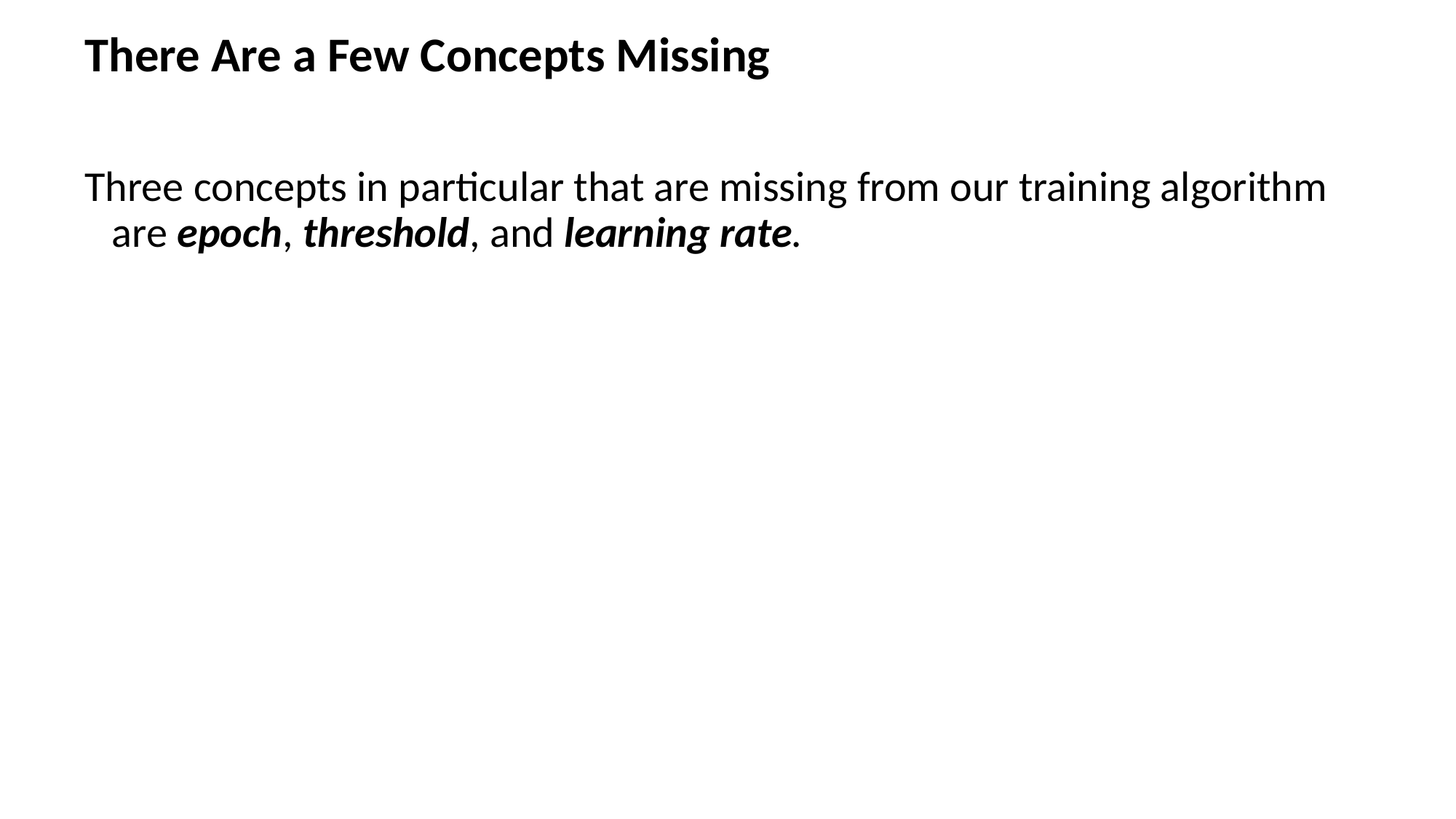

There Are a Few Concepts Missing

Three concepts in particular that are missing from our training algorithm are epoch, threshold, and learning rate.